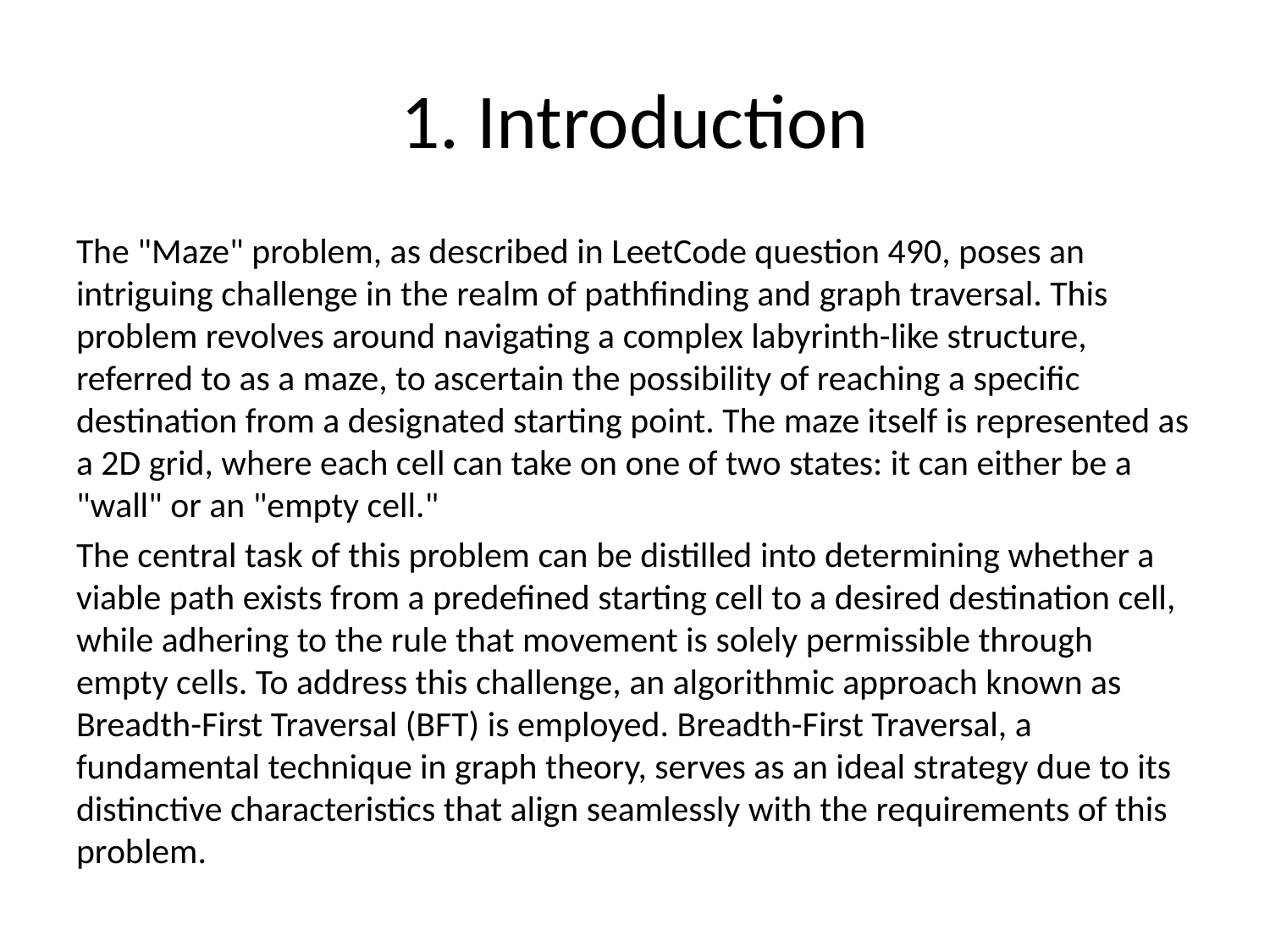

# 1. Introduction
The "Maze" problem, as described in LeetCode question 490, poses an intriguing challenge in the realm of pathfinding and graph traversal. This problem revolves around navigating a complex labyrinth-like structure, referred to as a maze, to ascertain the possibility of reaching a specific destination from a designated starting point. The maze itself is represented as a 2D grid, where each cell can take on one of two states: it can either be a "wall" or an "empty cell."
The central task of this problem can be distilled into determining whether a viable path exists from a predefined starting cell to a desired destination cell, while adhering to the rule that movement is solely permissible through empty cells. To address this challenge, an algorithmic approach known as Breadth-First Traversal (BFT) is employed. Breadth-First Traversal, a fundamental technique in graph theory, serves as an ideal strategy due to its distinctive characteristics that align seamlessly with the requirements of this problem.